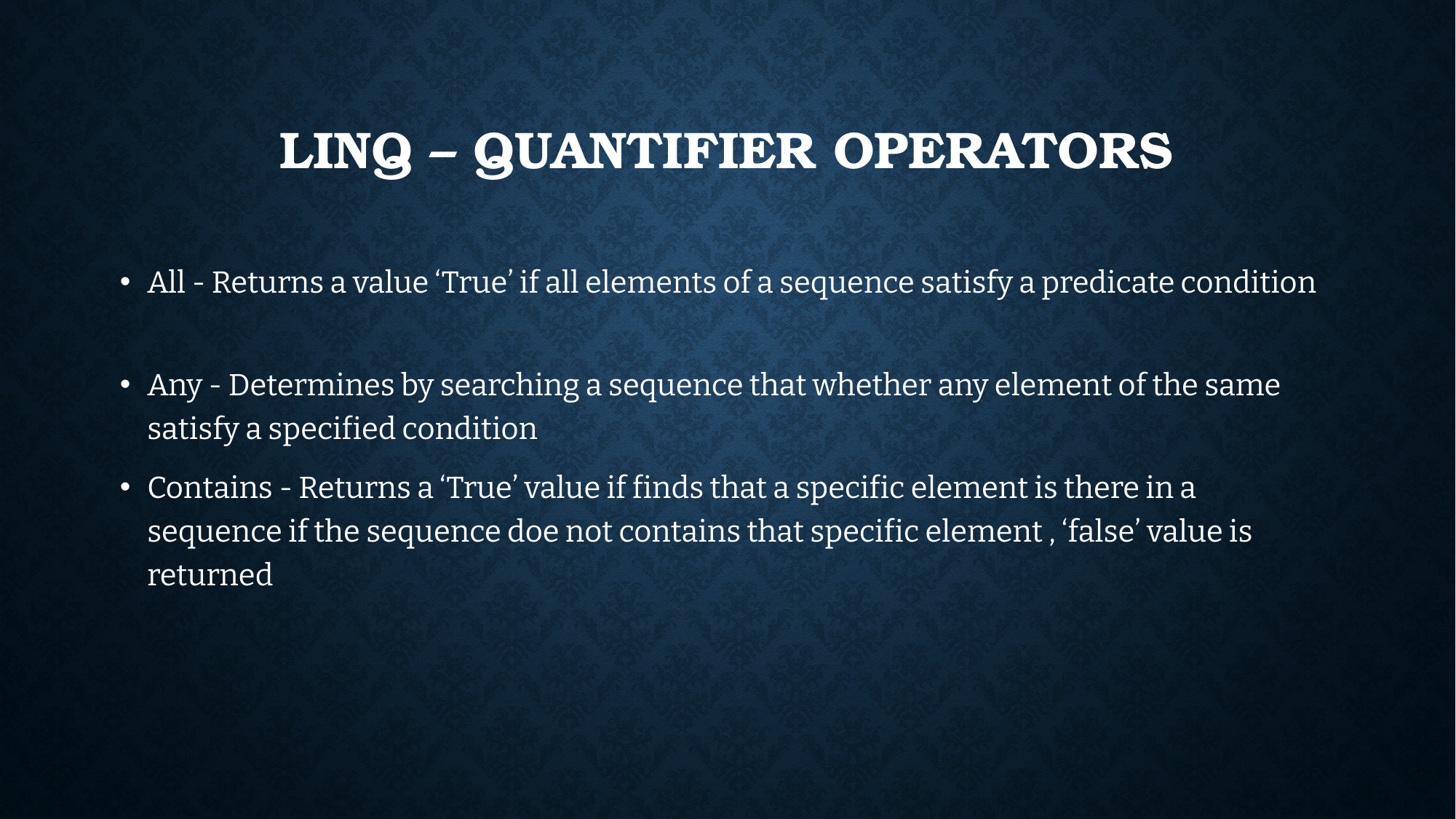

# Linq – quantifier operators
All - Returns a value ‘True’ if all elements of a sequence satisfy a predicate condition
Any - Determines by searching a sequence that whether any element of the same satisfy a specified condition
Contains - Returns a ‘True’ value if finds that a specific element is there in a sequence if the sequence doe not contains that specific element , ‘false’ value is returned